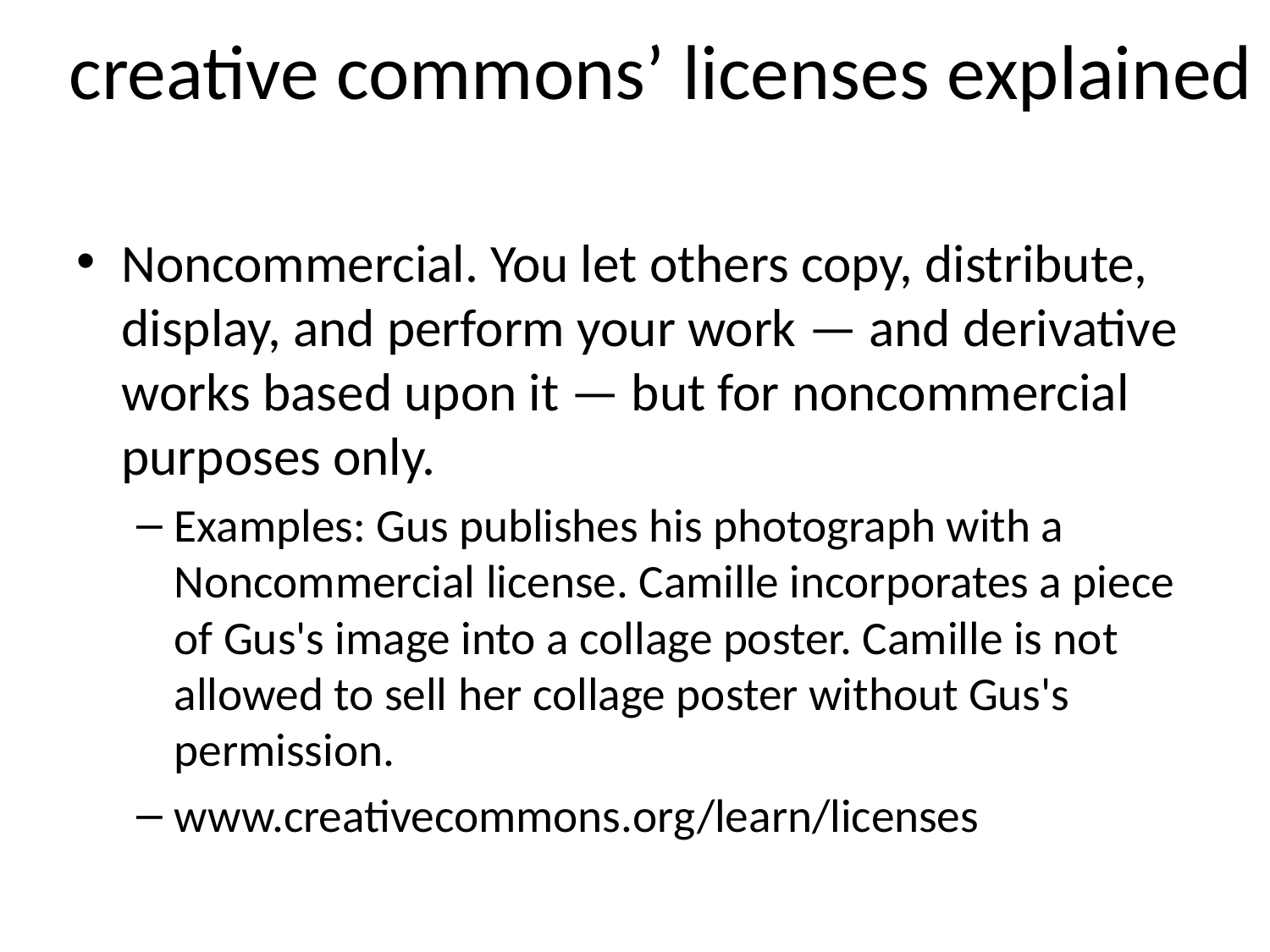

# creative commons’ licenses explained
Noncommercial. You let others copy, distribute, display, and perform your work — and derivative works based upon it — but for noncommercial purposes only.
Examples: Gus publishes his photograph with a Noncommercial license. Camille incorporates a piece of Gus's image into a collage poster. Camille is not allowed to sell her collage poster without Gus's permission.
www.creativecommons.org/learn/licenses